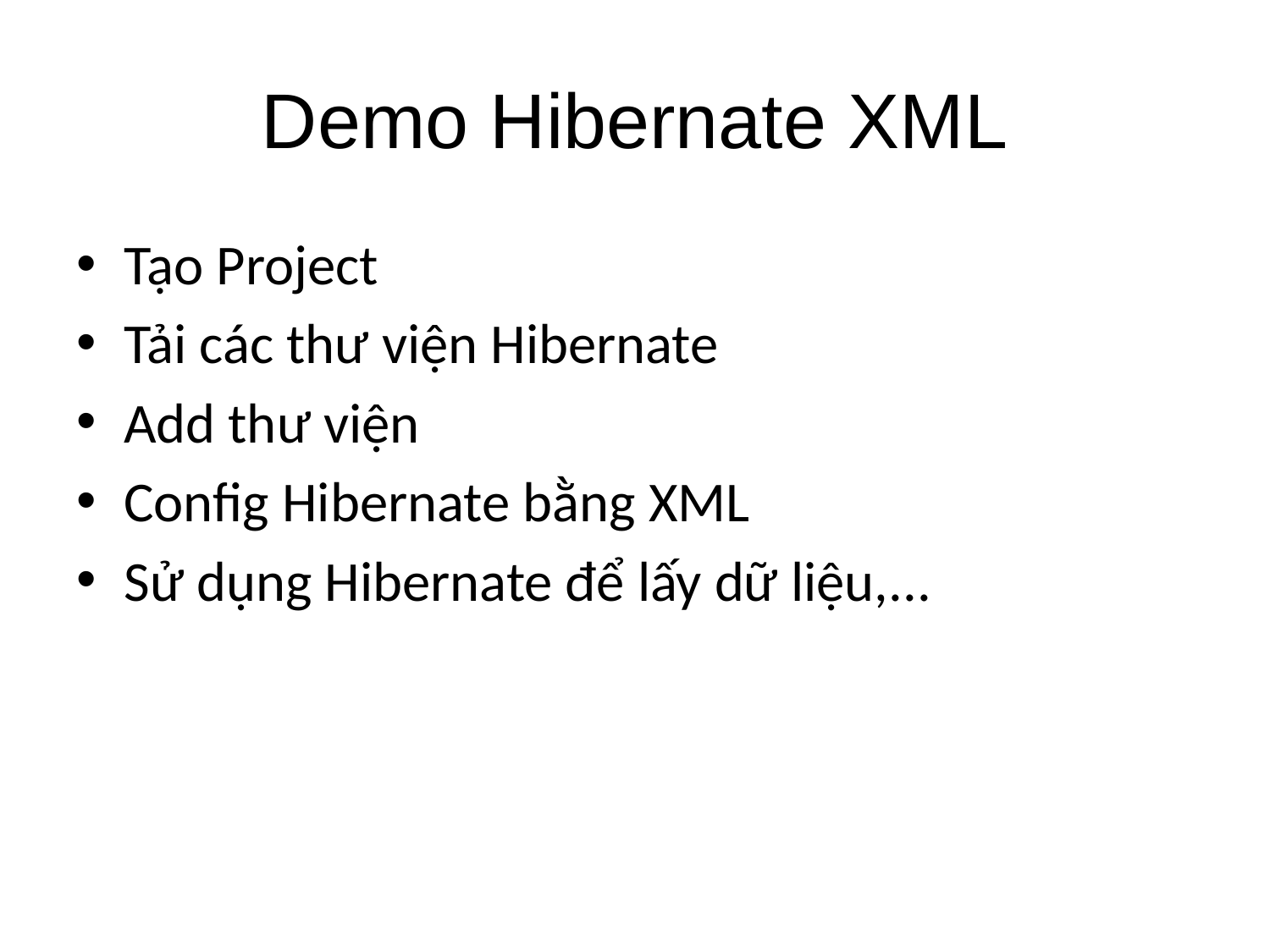

# Demo Hibernate XML
Tạo Project
Tải các thư viện Hibernate
Add thư viện
Config Hibernate bằng XML
Sử dụng Hibernate để lấy dữ liệu,...